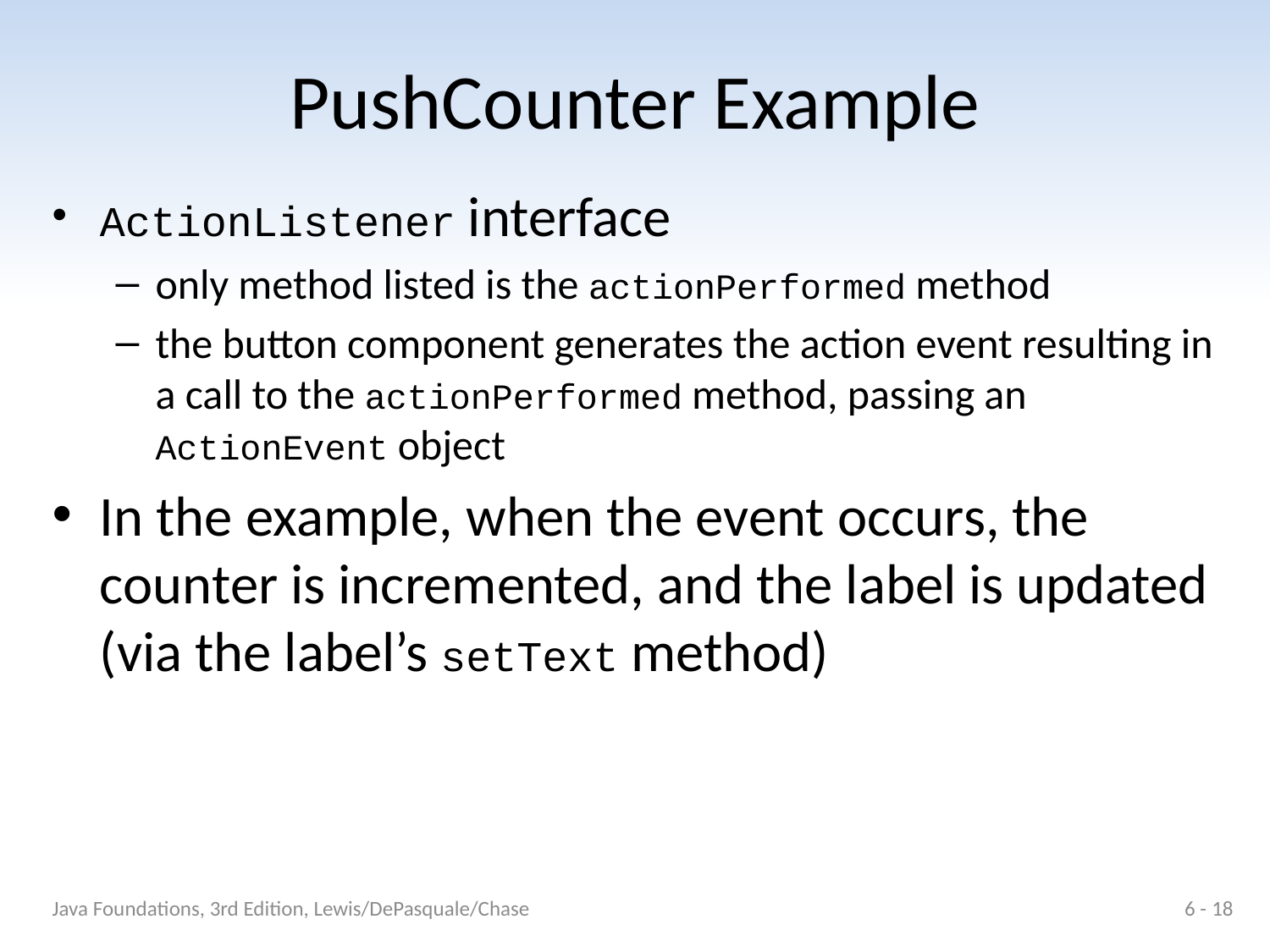

# PushCounter Example
ActionListener interface
only method listed is the actionPerformed method
the button component generates the action event resulting in a call to the actionPerformed method, passing an ActionEvent object
In the example, when the event occurs, the counter is incremented, and the label is updated (via the label’s setText method)
Java Foundations, 3rd Edition, Lewis/DePasquale/Chase
6 - 18